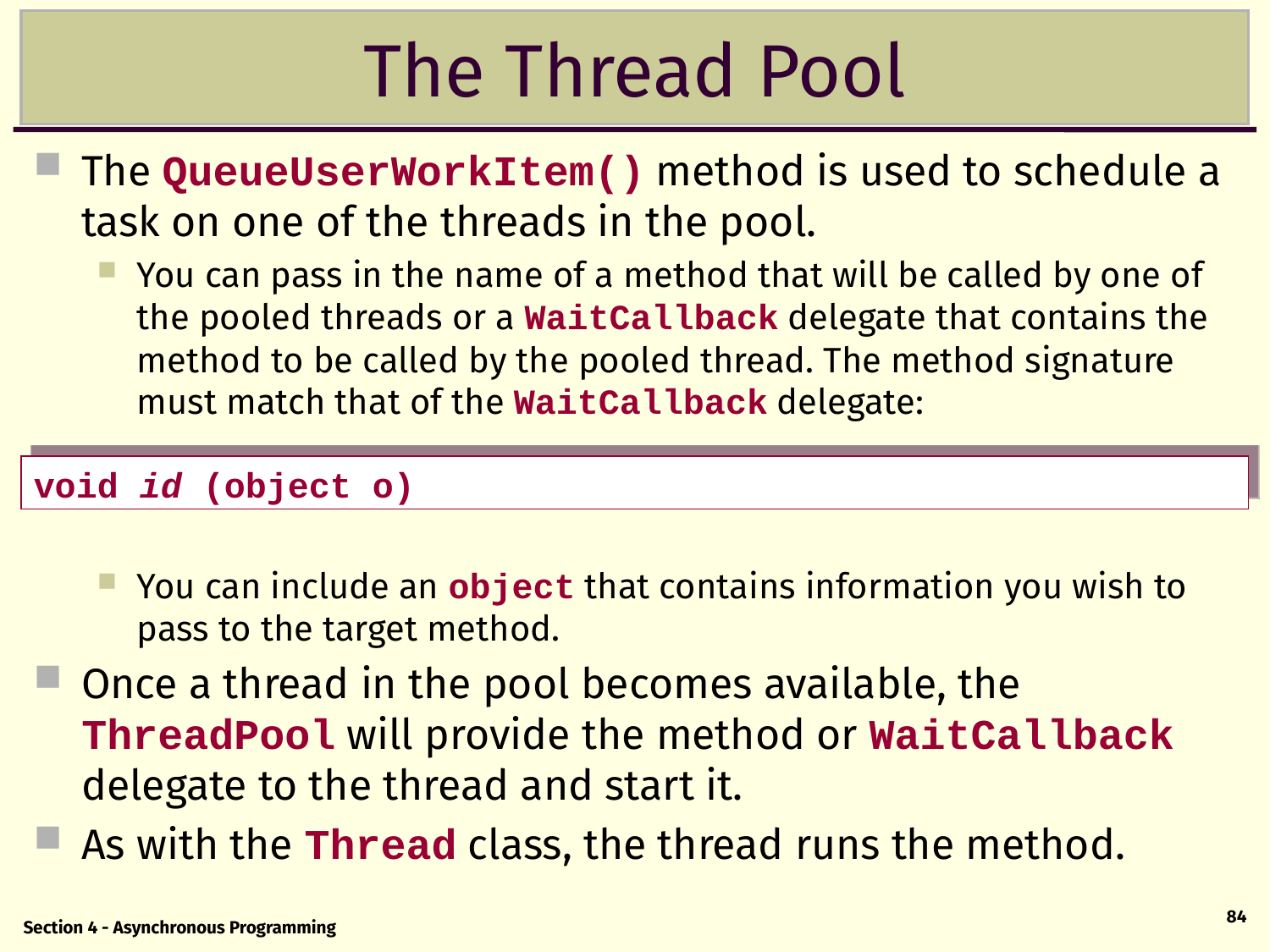

# The Thread Pool
The QueueUserWorkItem() method is used to schedule a task on one of the threads in the pool.
You can pass in the name of a method that will be called by one of the pooled threads or a WaitCallback delegate that contains the method to be called by the pooled thread. The method signature must match that of the WaitCallback delegate:

You can include an object that contains information you wish to pass to the target method.
Once a thread in the pool becomes available, the ThreadPool will provide the method or WaitCallback delegate to the thread and start it.
As with the Thread class, the thread runs the method.
void id (object o)
84
Section 4 - Asynchronous Programming